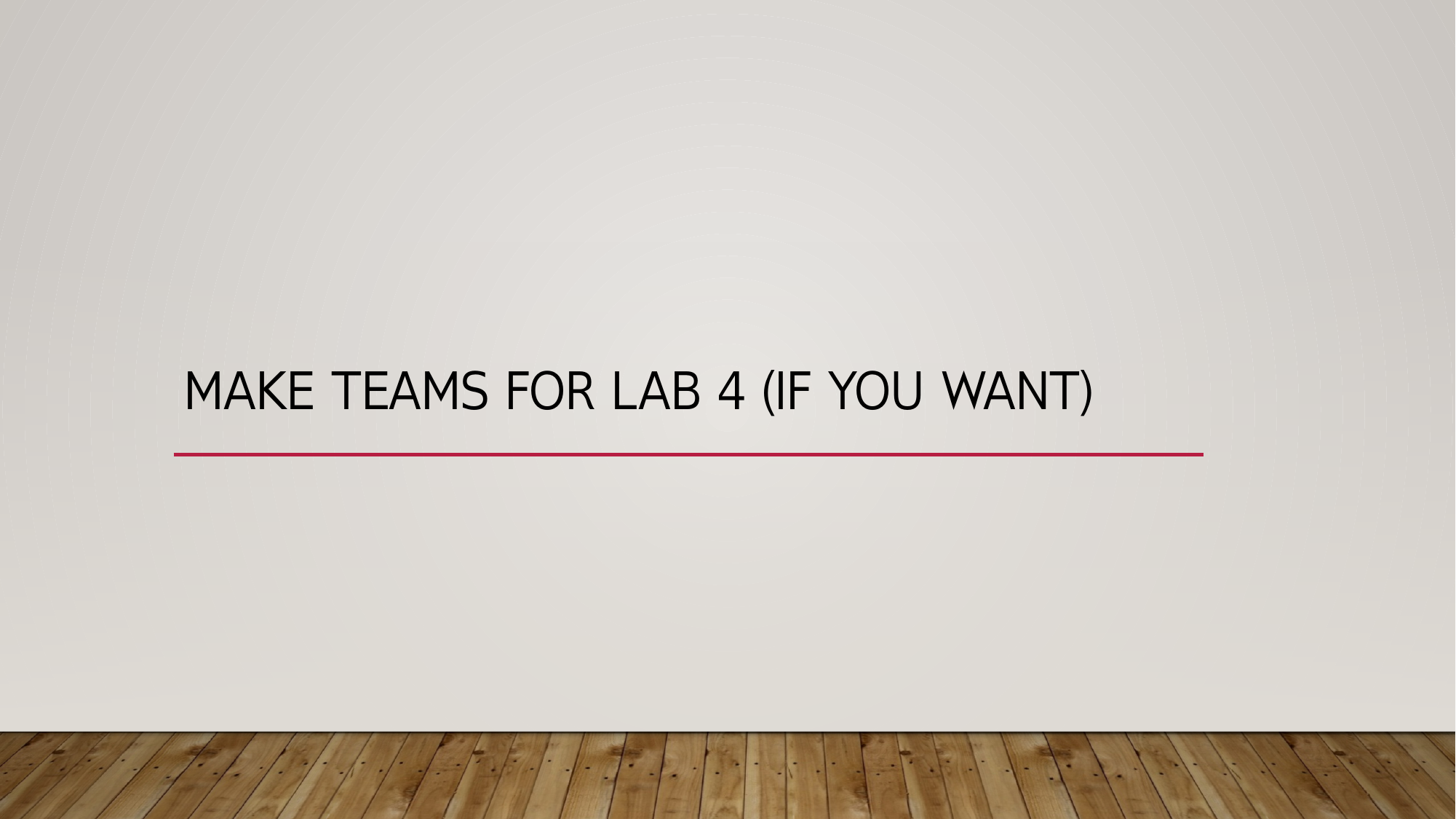

# Make Teams for Lab 4 (if you want)